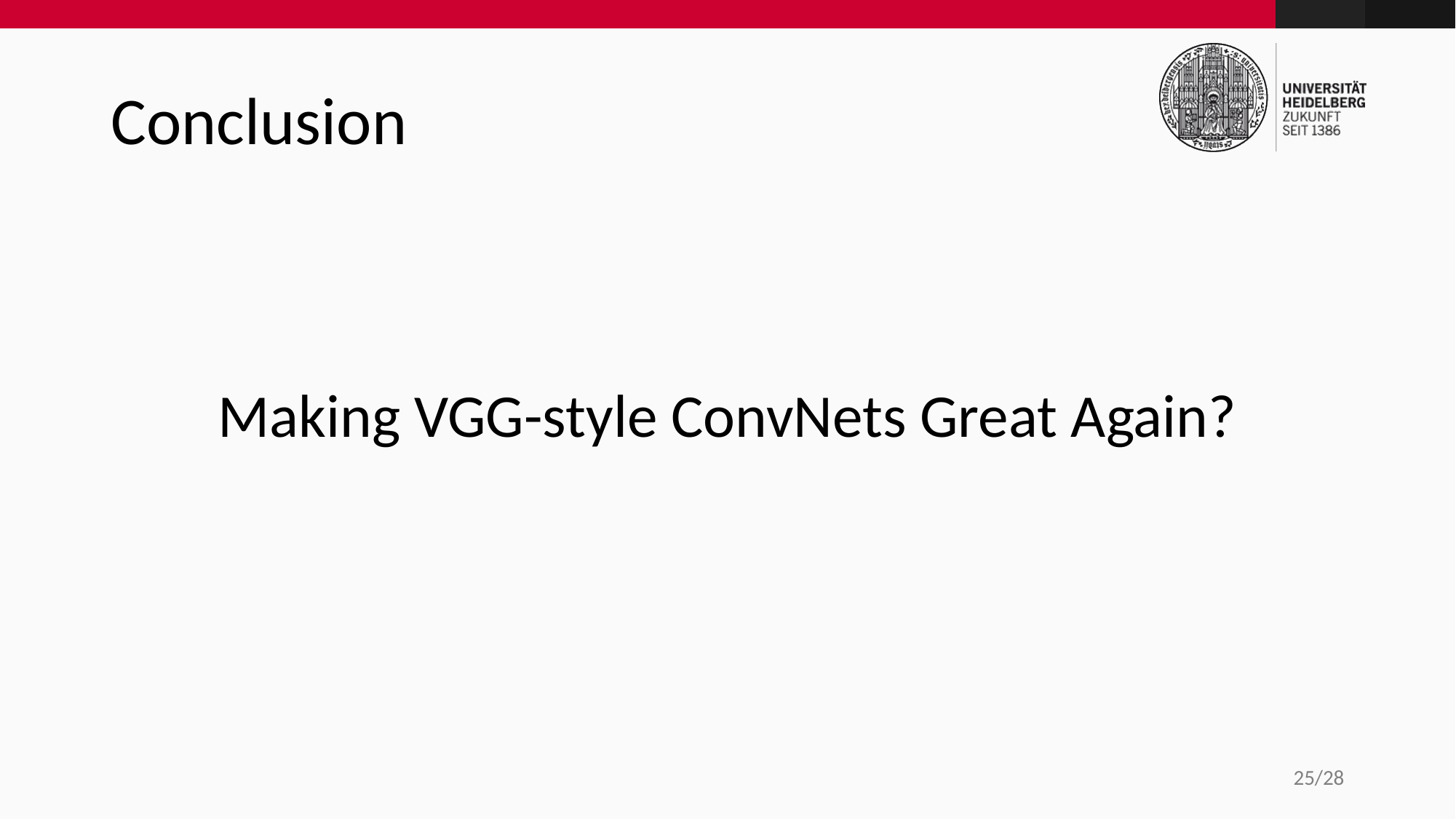

# Conclusion
Making VGG-style ConvNets Great Again?